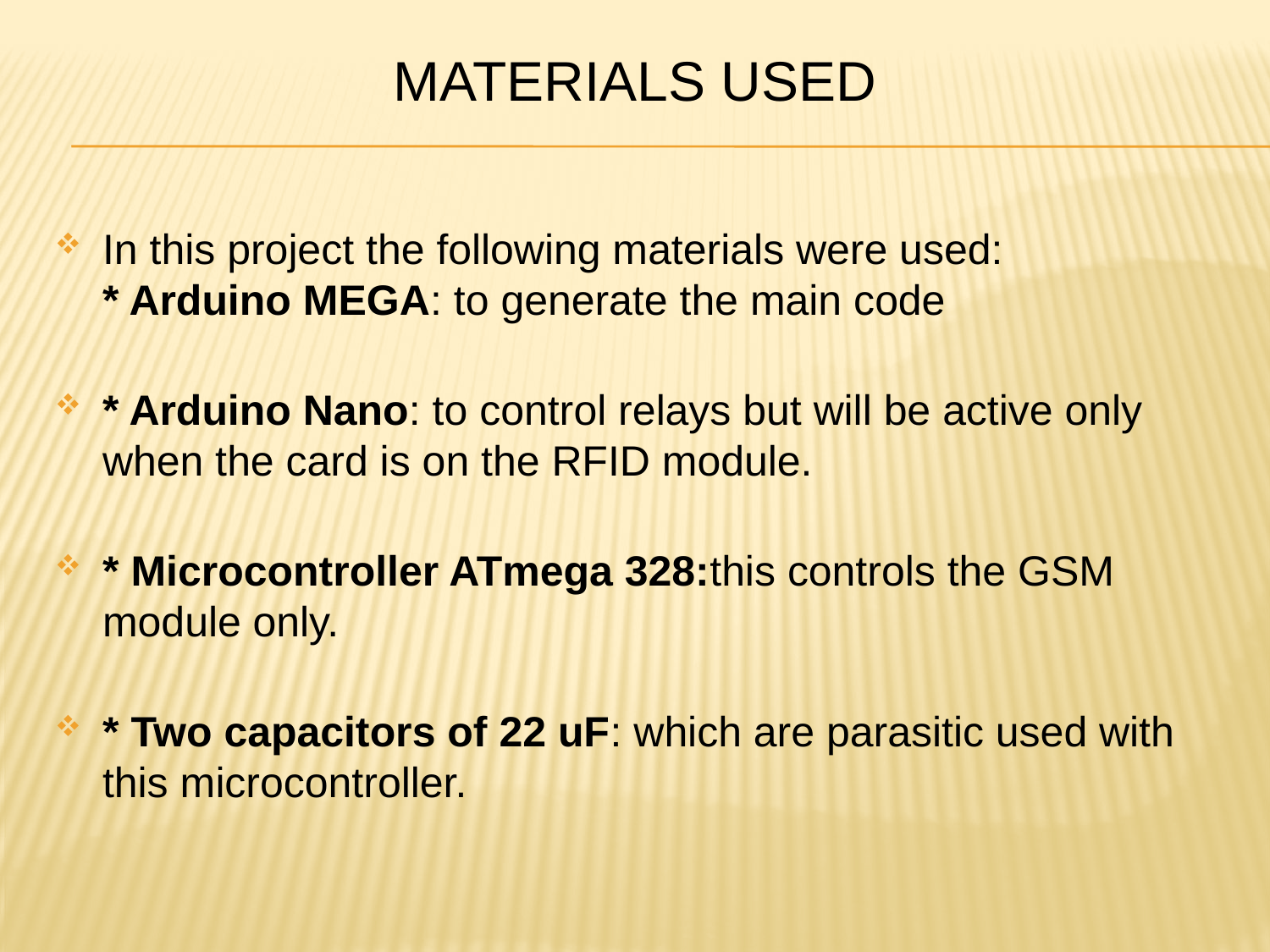

# MATERIALS USED
In this project the following materials were used:
* Arduino MEGA: to generate the main code
* Arduino Nano: to control relays but will be active only when the card is on the RFID module.
* Microcontroller ATmega 328:this controls the GSM module only.
* Two capacitors of 22 uF: which are parasitic used with this microcontroller.